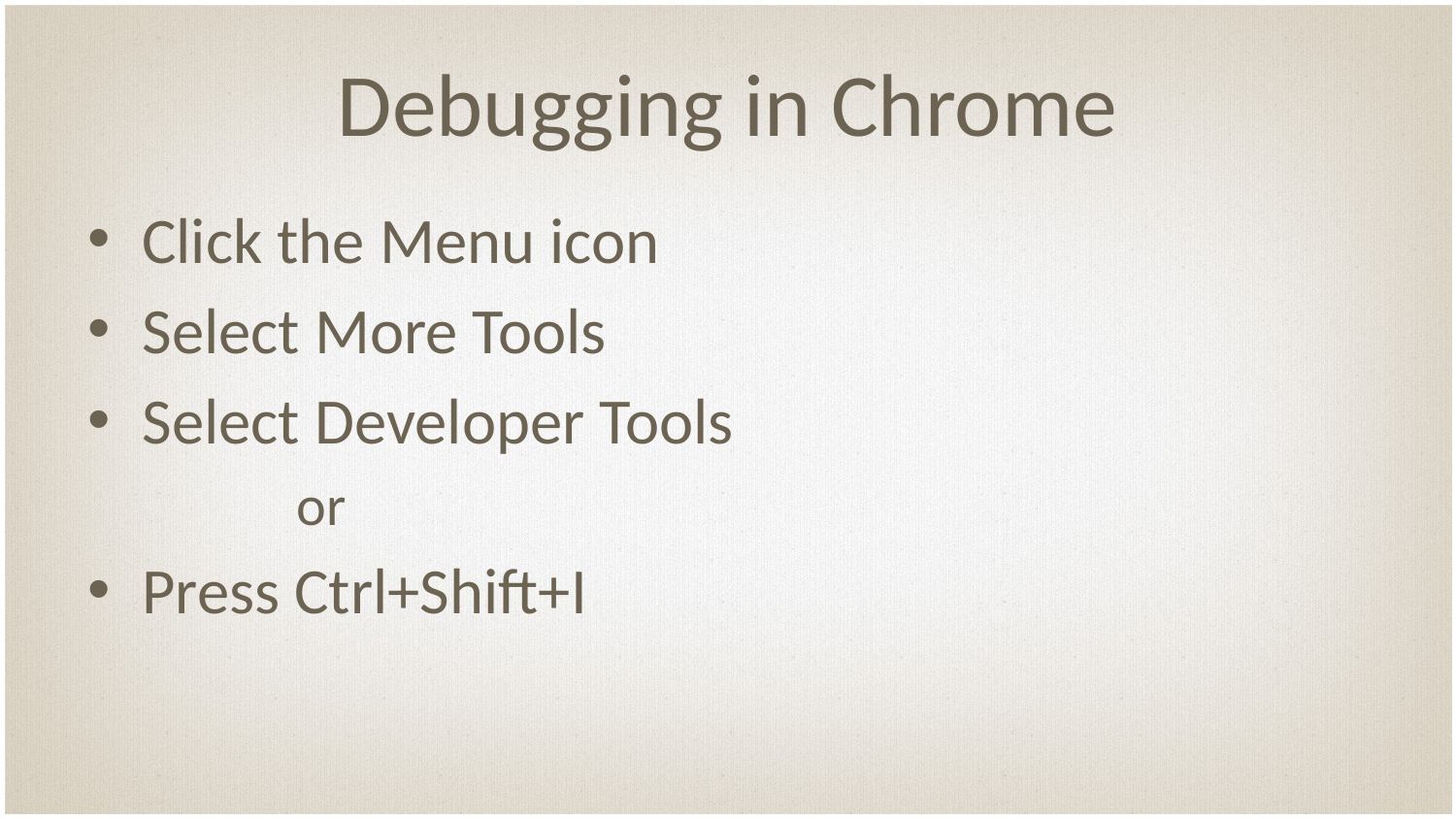

# Debugging in Chrome
Click the Menu icon
Select More Tools
Select Developer Tools
	or
Press Ctrl+Shift+I